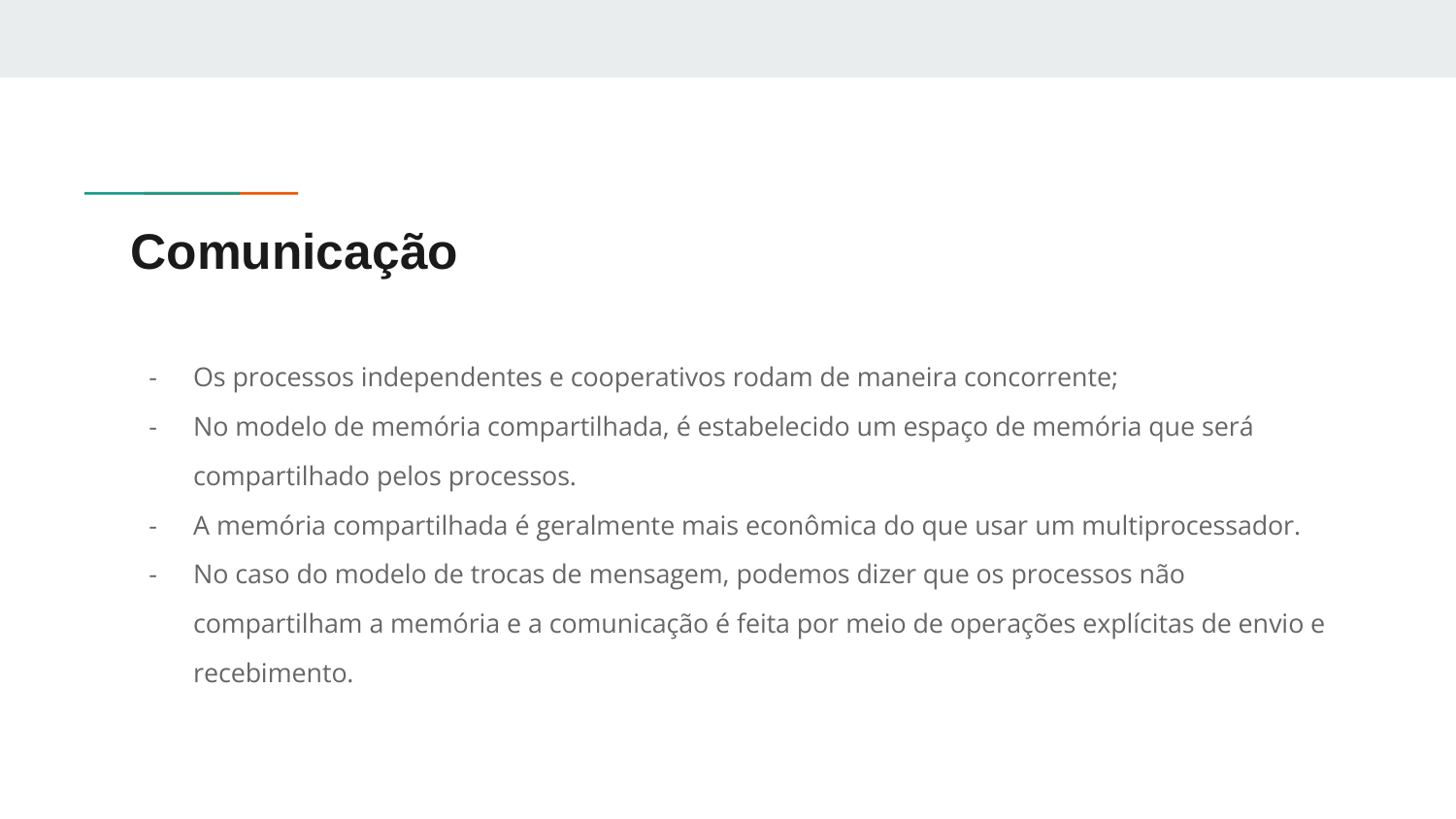

# Comunicação
Os processos independentes e cooperativos rodam de maneira concorrente;
No modelo de memória compartilhada, é estabelecido um espaço de memória que será compartilhado pelos processos.
A memória compartilhada é geralmente mais econômica do que usar um multiprocessador.
No caso do modelo de trocas de mensagem, podemos dizer que os processos não compartilham a memória e a comunicação é feita por meio de operações explícitas de envio e recebimento.